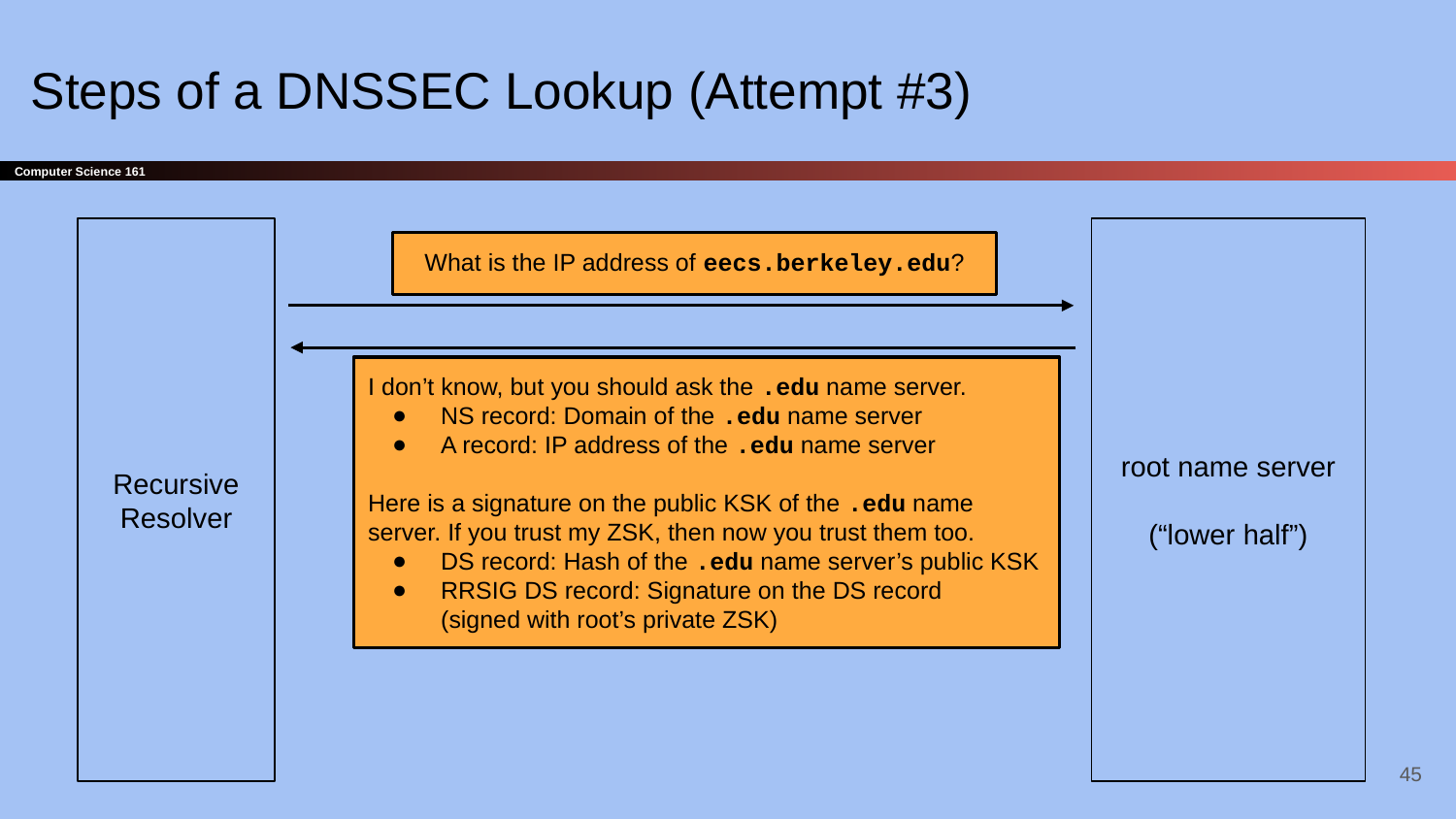

# Steps of a DNSSEC Lookup (Attempt #3)
Recursive Resolver
root name server

(“lower half”)
What is the IP address of eecs.berkeley.edu?
I don’t know, but you should ask the .edu name server.
NS record: Domain of the .edu name server
A record: IP address of the .edu name server

Here is a signature on the public KSK of the .edu name server. If you trust my ZSK, then now you trust them too.
DS record: Hash of the .edu name server’s public KSK
RRSIG DS record: Signature on the DS record
(signed with root’s private ZSK)
45